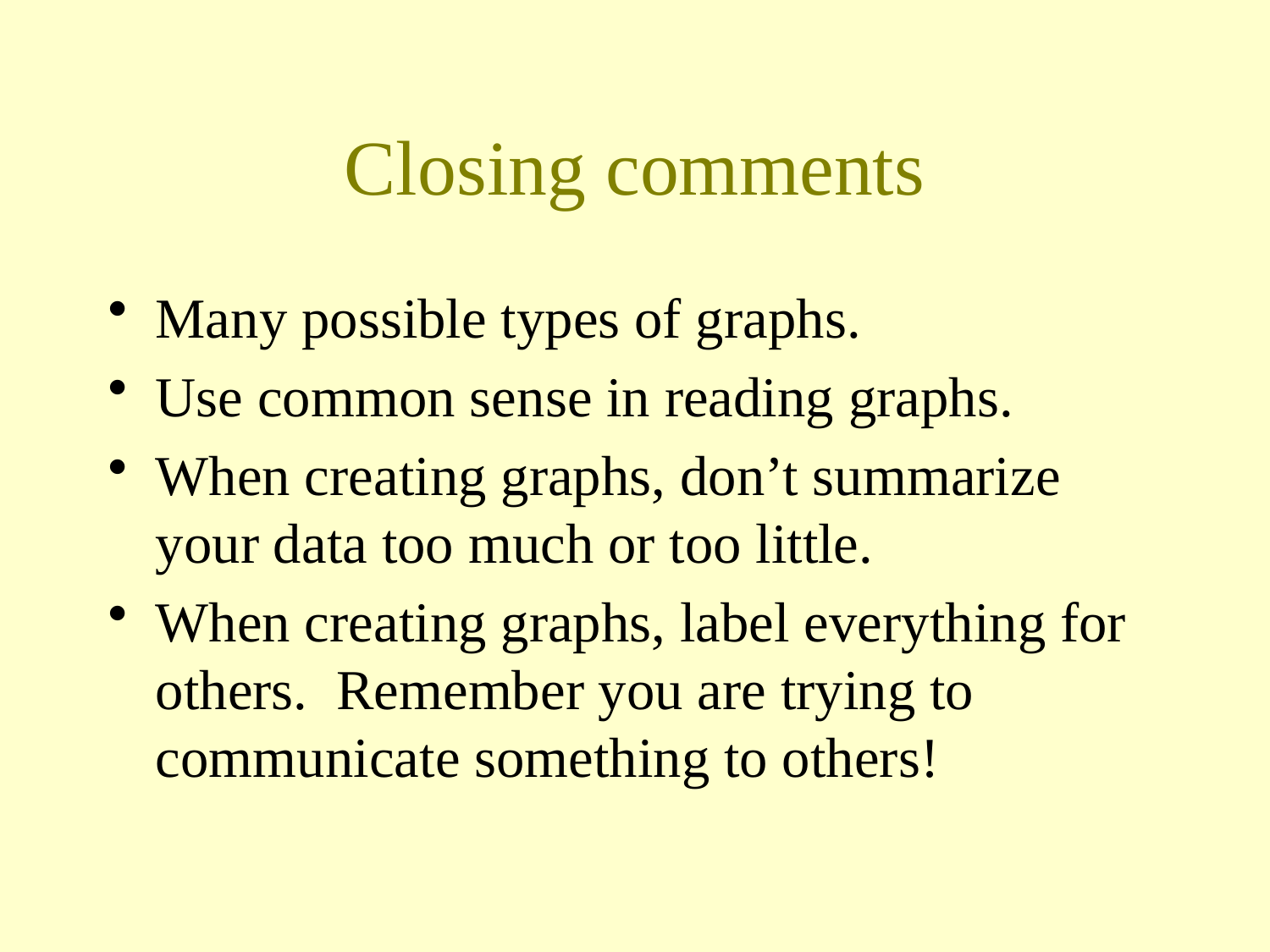

# Closing comments
Many possible types of graphs.
Use common sense in reading graphs.
When creating graphs, don’t summarize your data too much or too little.
When creating graphs, label everything for others.  Remember you are trying to communicate something to others!